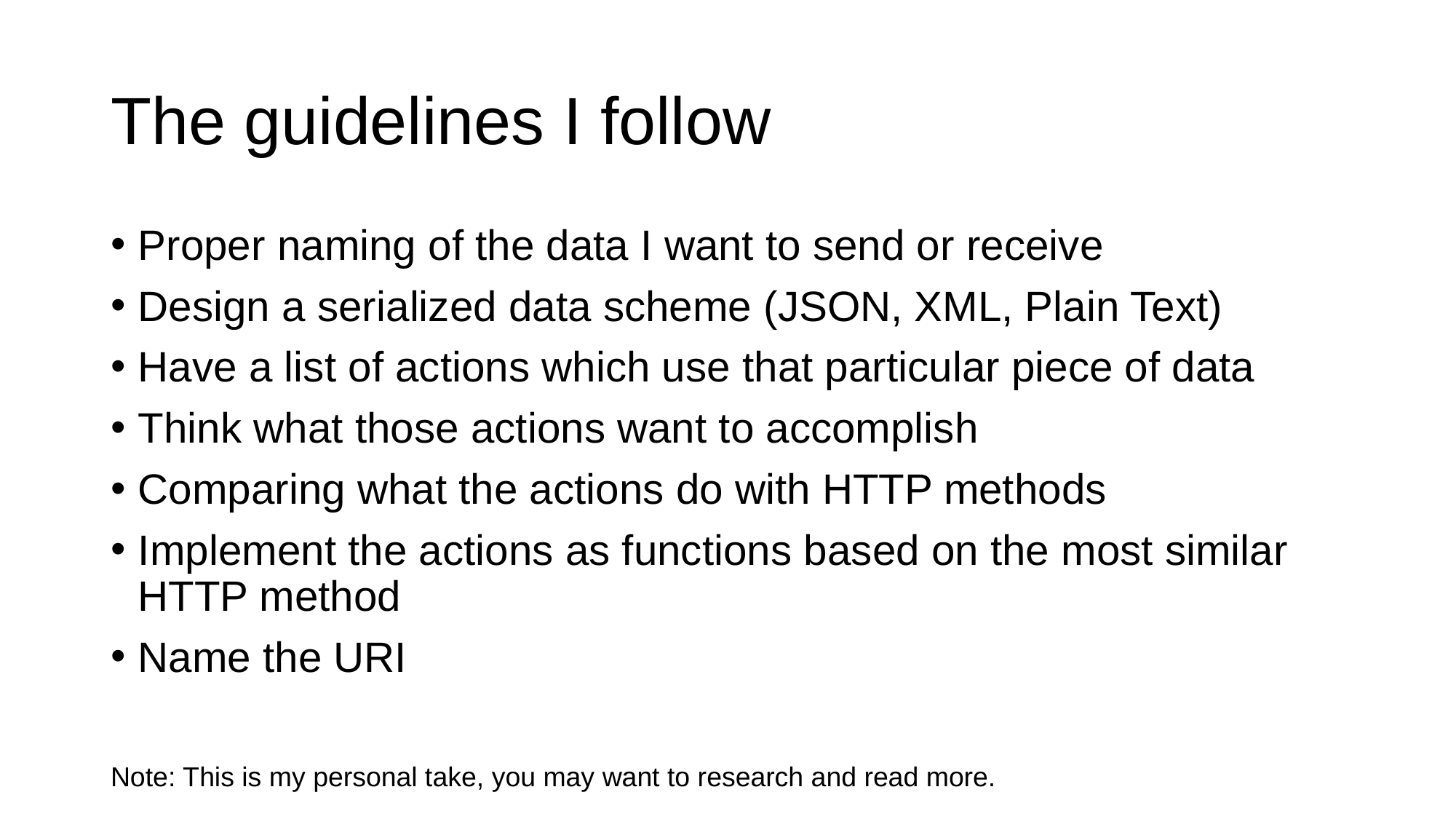

# The guidelines I follow
Proper naming of the data I want to send or receive
Design a serialized data scheme (JSON, XML, Plain Text)
Have a list of actions which use that particular piece of data
Think what those actions want to accomplish
Comparing what the actions do with HTTP methods
Implement the actions as functions based on the most similar HTTP method
Name the URI
Note: This is my personal take, you may want to research and read more.